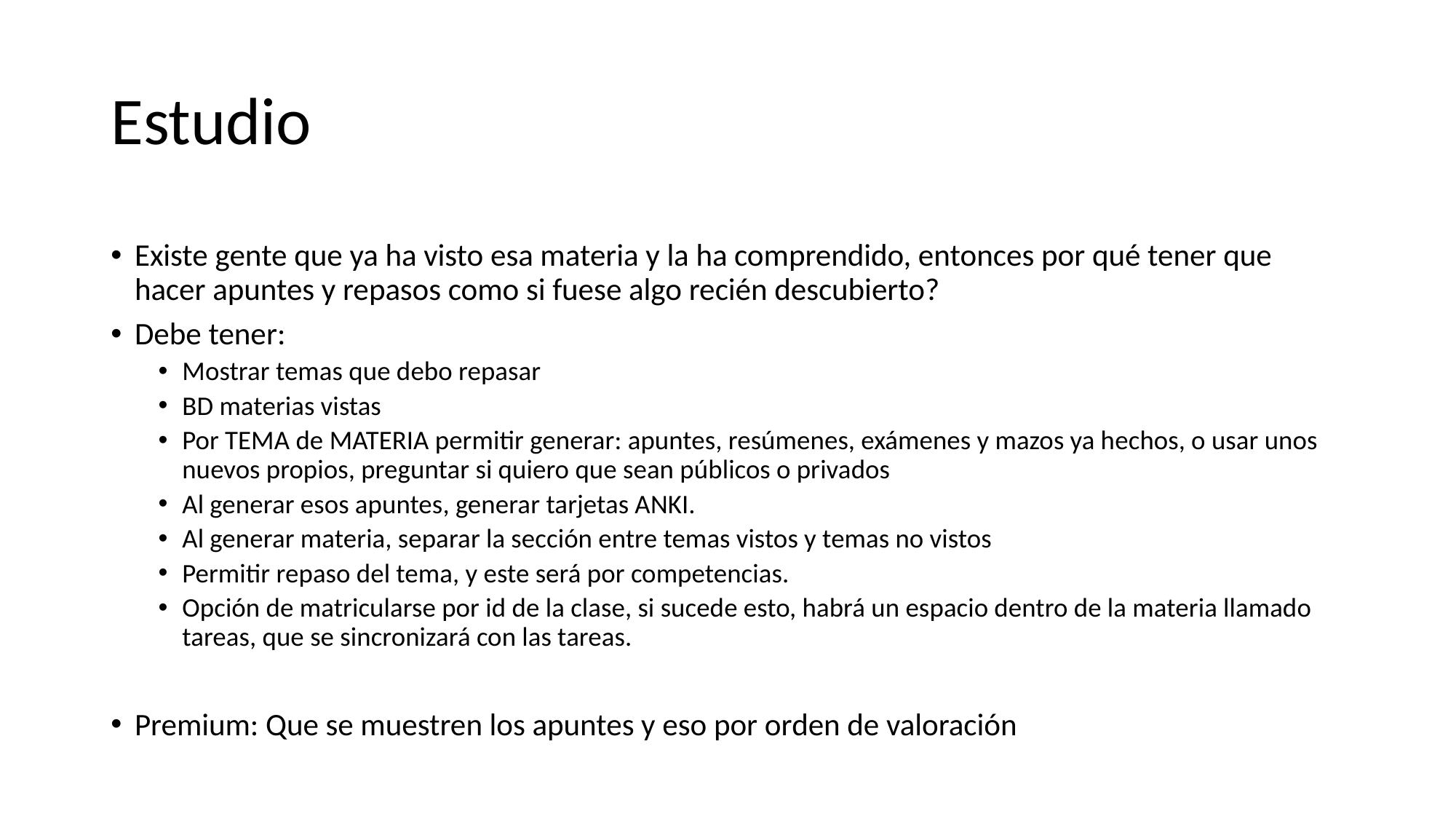

# Estudio
Existe gente que ya ha visto esa materia y la ha comprendido, entonces por qué tener que hacer apuntes y repasos como si fuese algo recién descubierto?
Debe tener:
Mostrar temas que debo repasar
BD materias vistas
Por TEMA de MATERIA permitir generar: apuntes, resúmenes, exámenes y mazos ya hechos, o usar unos nuevos propios, preguntar si quiero que sean públicos o privados
Al generar esos apuntes, generar tarjetas ANKI.
Al generar materia, separar la sección entre temas vistos y temas no vistos
Permitir repaso del tema, y este será por competencias.
Opción de matricularse por id de la clase, si sucede esto, habrá un espacio dentro de la materia llamado tareas, que se sincronizará con las tareas.

Premium: Que se muestren los apuntes y eso por orden de valoración